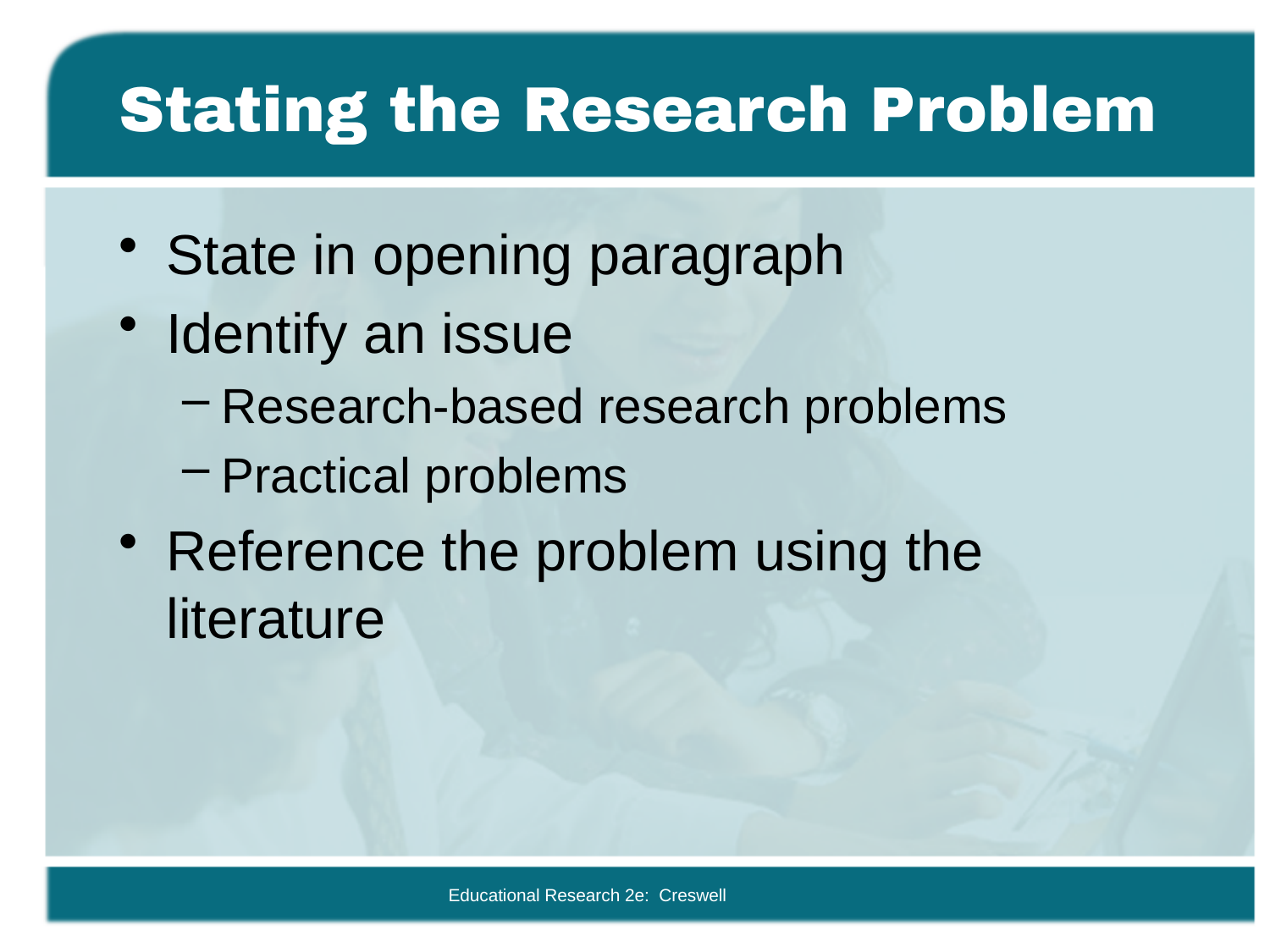

# Stating the Research Problem
State in opening paragraph
Identify an issue
Research-based research problems
Practical problems
Reference the problem using the literature
Educational Research 2e:  Creswell